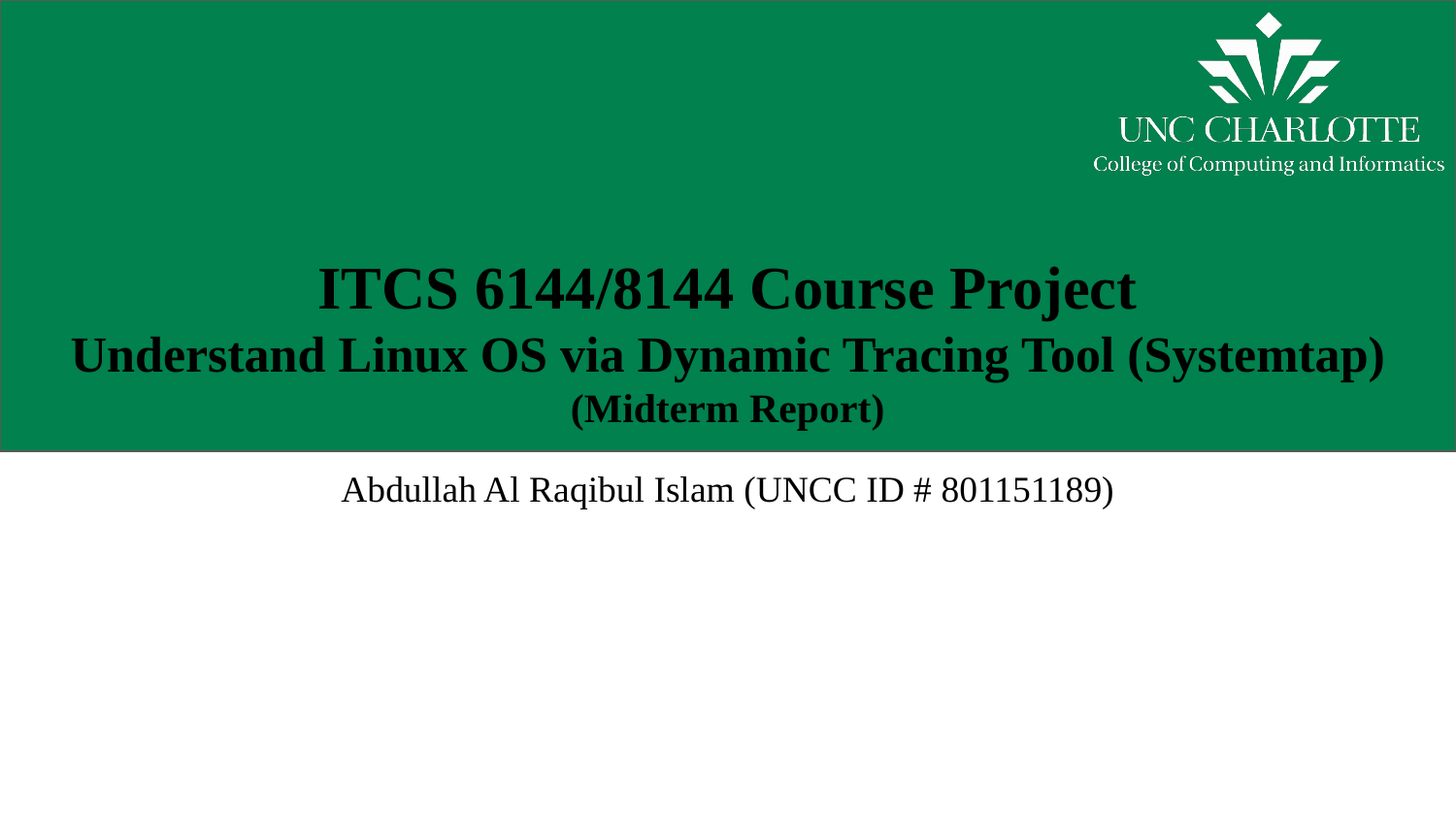

# ITCS 6144/8144 Course Project
Understand Linux OS via Dynamic Tracing Tool (Systemtap)
(Midterm Report)
Abdullah Al Raqibul Islam (UNCC ID # 801151189)